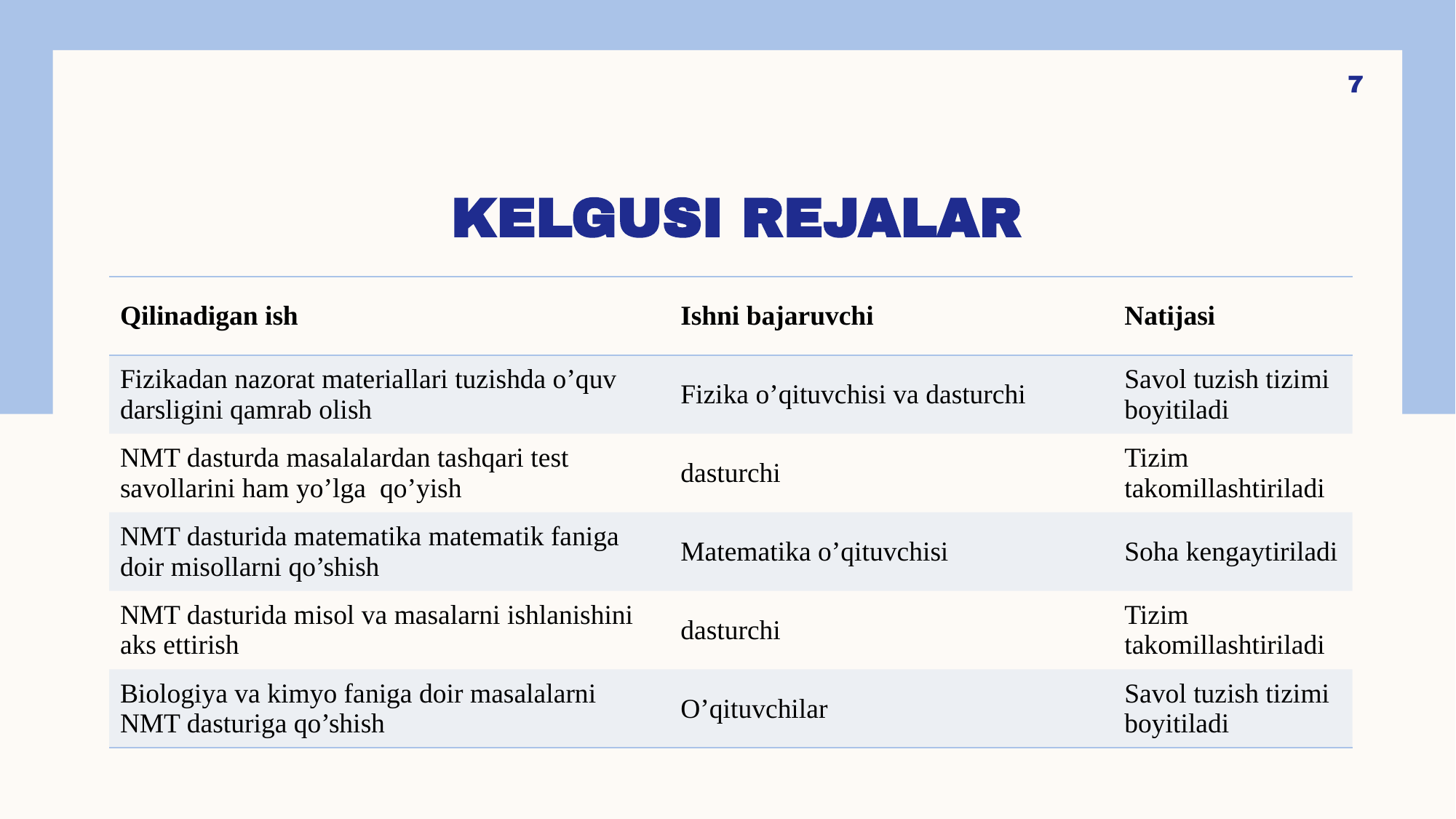

7
# Kelgusi rejalar
| Qilinadigan ish | Ishni bajaruvchi | Natijasi |
| --- | --- | --- |
| Fizikadan nazorat materiallari tuzishda o’quv darsligini qamrab olish | Fizika o’qituvchisi va dasturchi | Savol tuzish tizimi boyitiladi |
| NMT dasturda masalalardan tashqari test savollarini ham yo’lga qo’yish | dasturchi | Tizim takomillashtiriladi |
| NMT dasturida matematika matematik faniga doir misollarni qo’shish | Matematika o’qituvchisi | Soha kengaytiriladi |
| NMT dasturida misol va masalarni ishlanishini aks ettirish | dasturchi | Tizim takomillashtiriladi |
| Biologiya va kimyo faniga doir masalalarni NMT dasturiga qo’shish | O’qituvchilar | Savol tuzish tizimi boyitiladi |